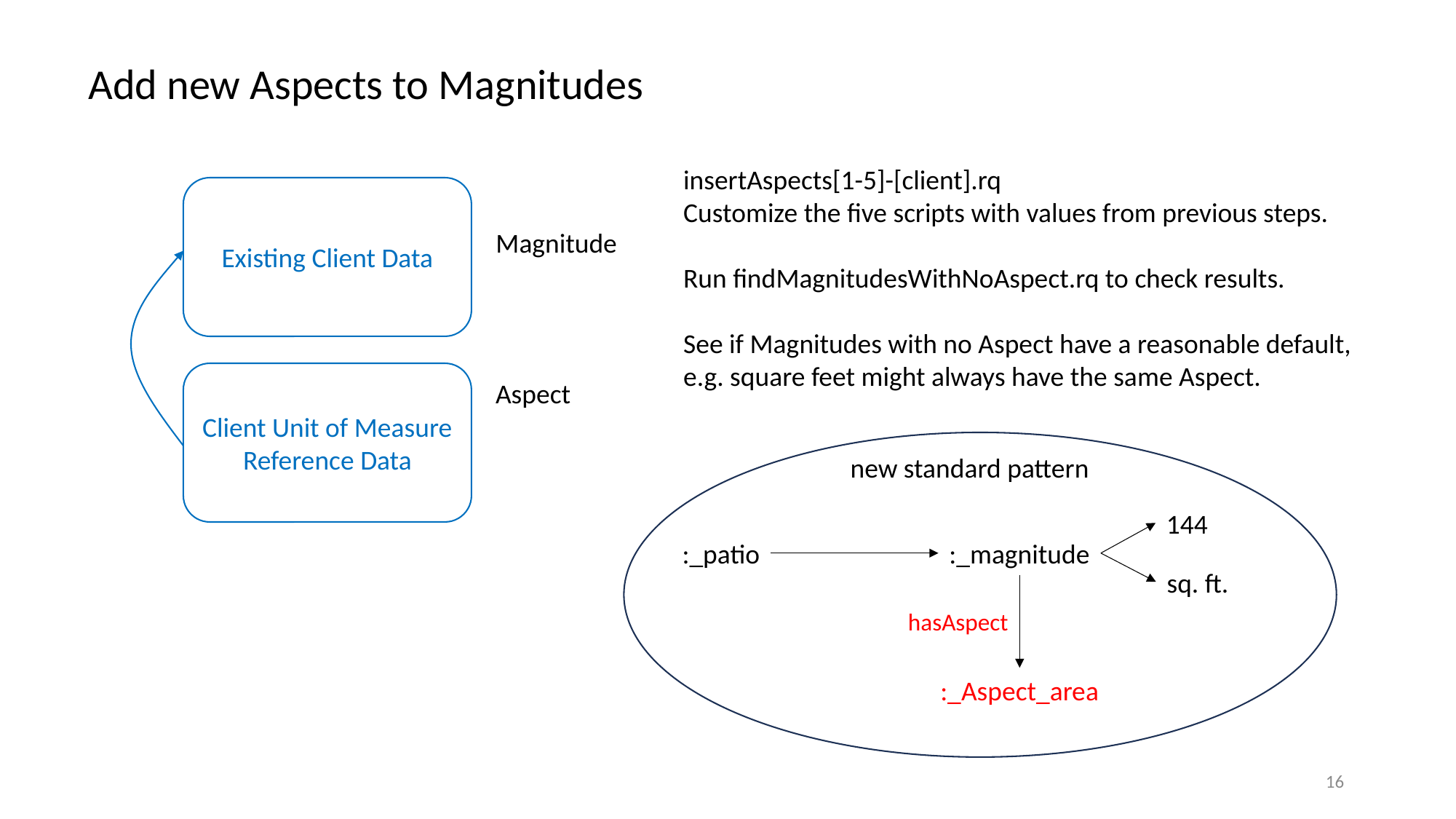

Add new Aspects to Magnitudes
insertAspects[1-5]-[client].rq
Customize the five scripts with values from previous steps.

Run findMagnitudesWithNoAspect.rq to check results.

See if Magnitudes with no Aspect have a reasonable default,
e.g. square feet might always have the same Aspect.
Existing Client Data
Magnitude

Client Unit of Measure
Reference Data
Aspect

new standard pattern
144
:_patio
:_magnitude
sq. ft.
hasAspect
:_Aspect_area
16